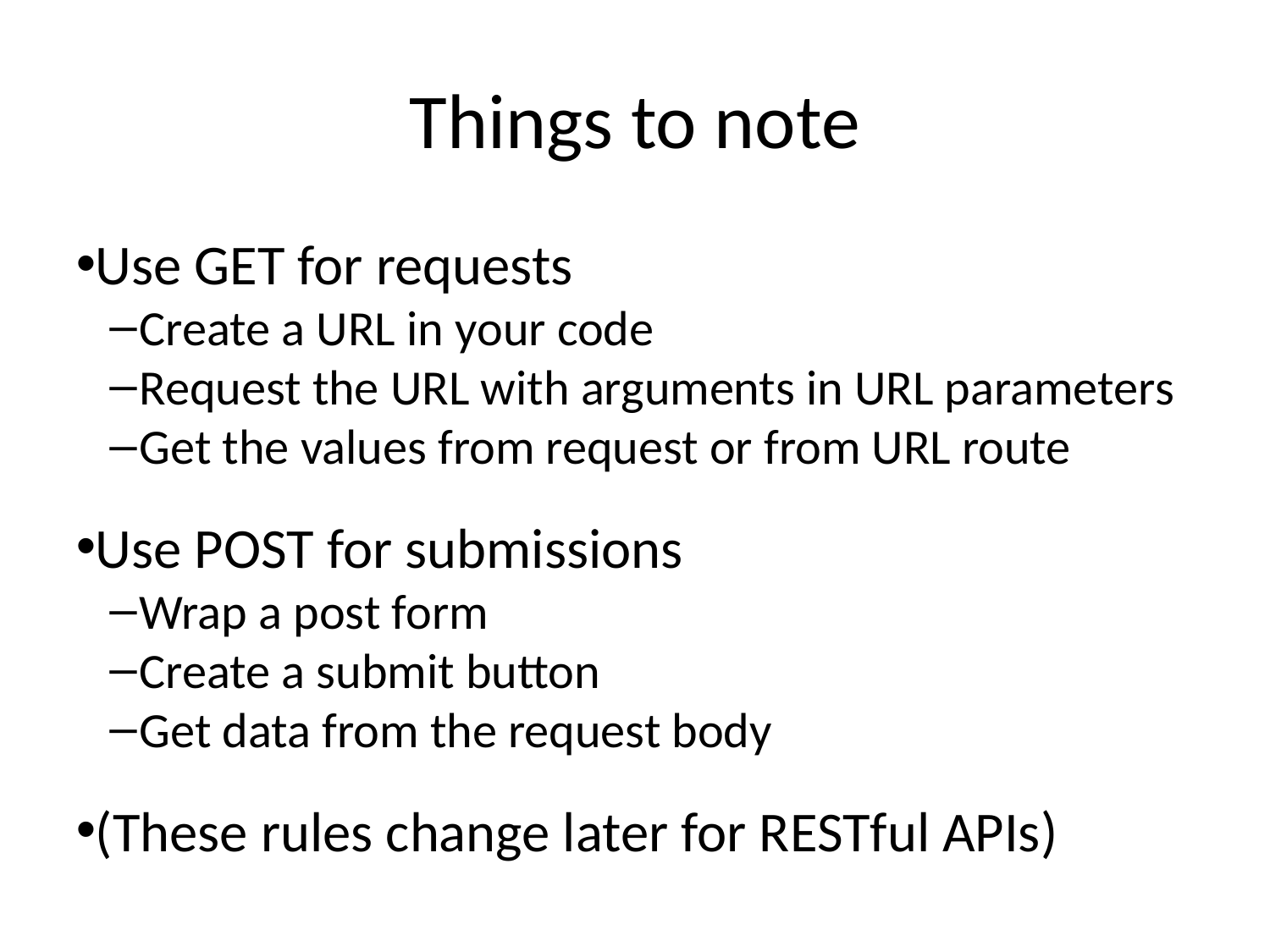

Things to note
Use GET for requests
Create a URL in your code
Request the URL with arguments in URL parameters
Get the values from request or from URL route

Use POST for submissions
Wrap a post form
Create a submit button
Get data from the request body

(These rules change later for RESTful APIs)